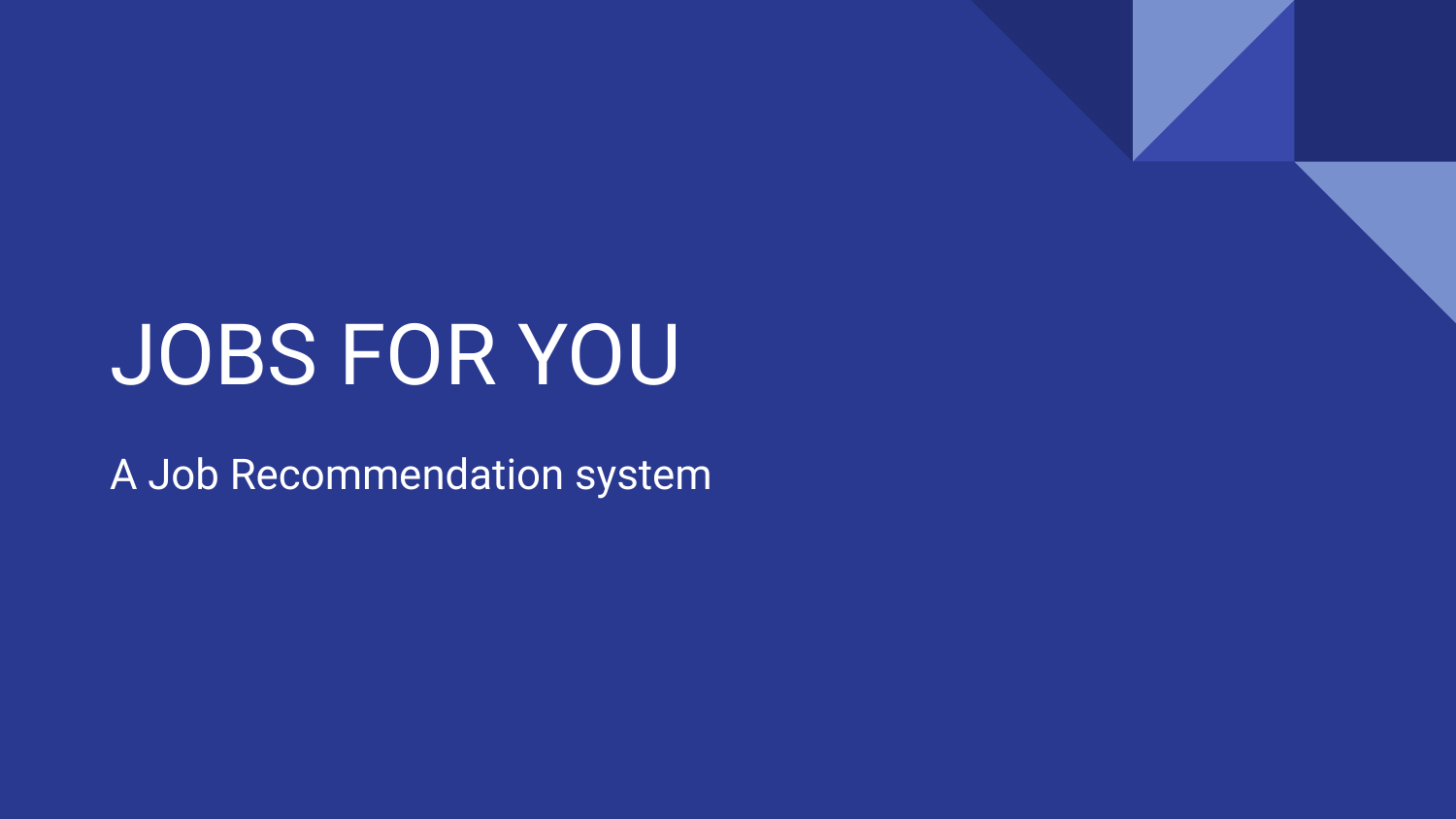

# JOBS FOR YOU
A Job Recommendation system